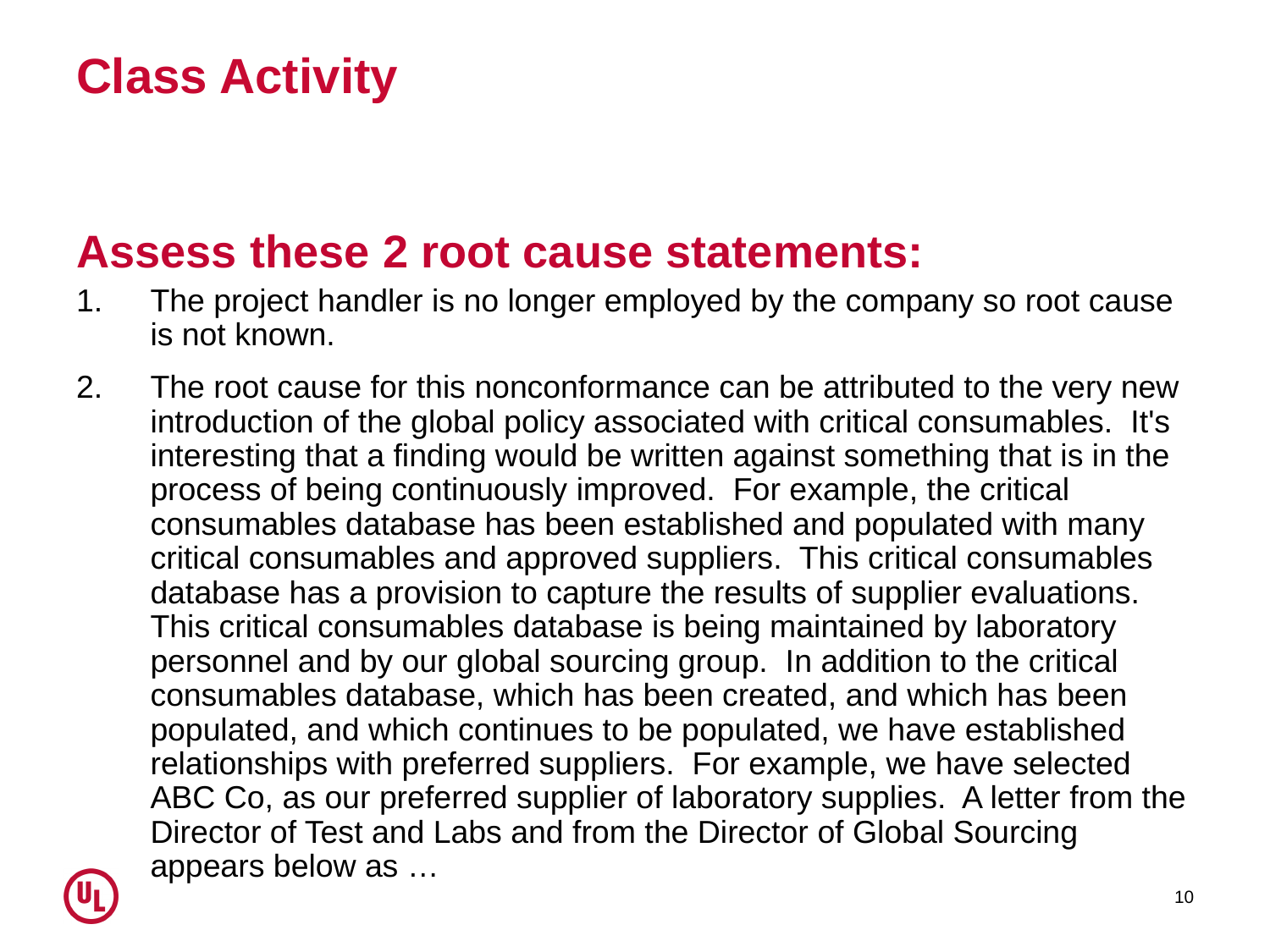

# Class Activity
Assess these 2 root cause statements:
The project handler is no longer employed by the company so root cause is not known.

The root cause for this nonconformance can be attributed to the very new introduction of the global policy associated with critical consumables.  It's interesting that a finding would be written against something that is in the process of being continuously improved.  For example, the critical consumables database has been established and populated with many critical consumables and approved suppliers.  This critical consumables database has a provision to capture the results of supplier evaluations.  This critical consumables database is being maintained by laboratory personnel and by our global sourcing group.  In addition to the critical consumables database, which has been created, and which has been populated, and which continues to be populated, we have established relationships with preferred suppliers.  For example, we have selected ABC Co, as our preferred supplier of laboratory supplies.  A letter from the Director of Test and Labs and from the Director of Global Sourcing appears below as …
10